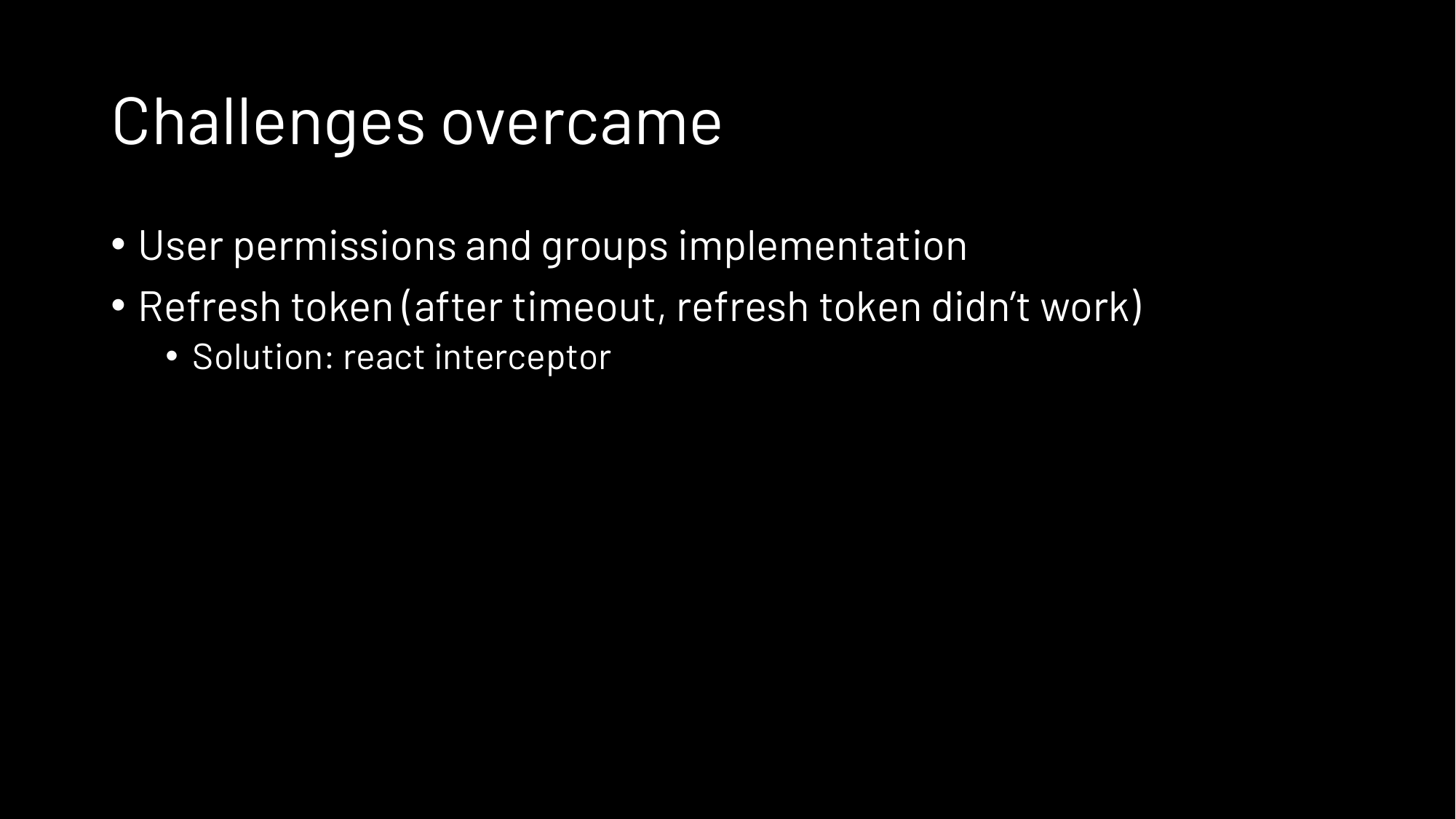

# Challenges overcame
User permissions and groups implementation
Refresh token (after timeout, refresh token didn’t work)
Solution: react interceptor